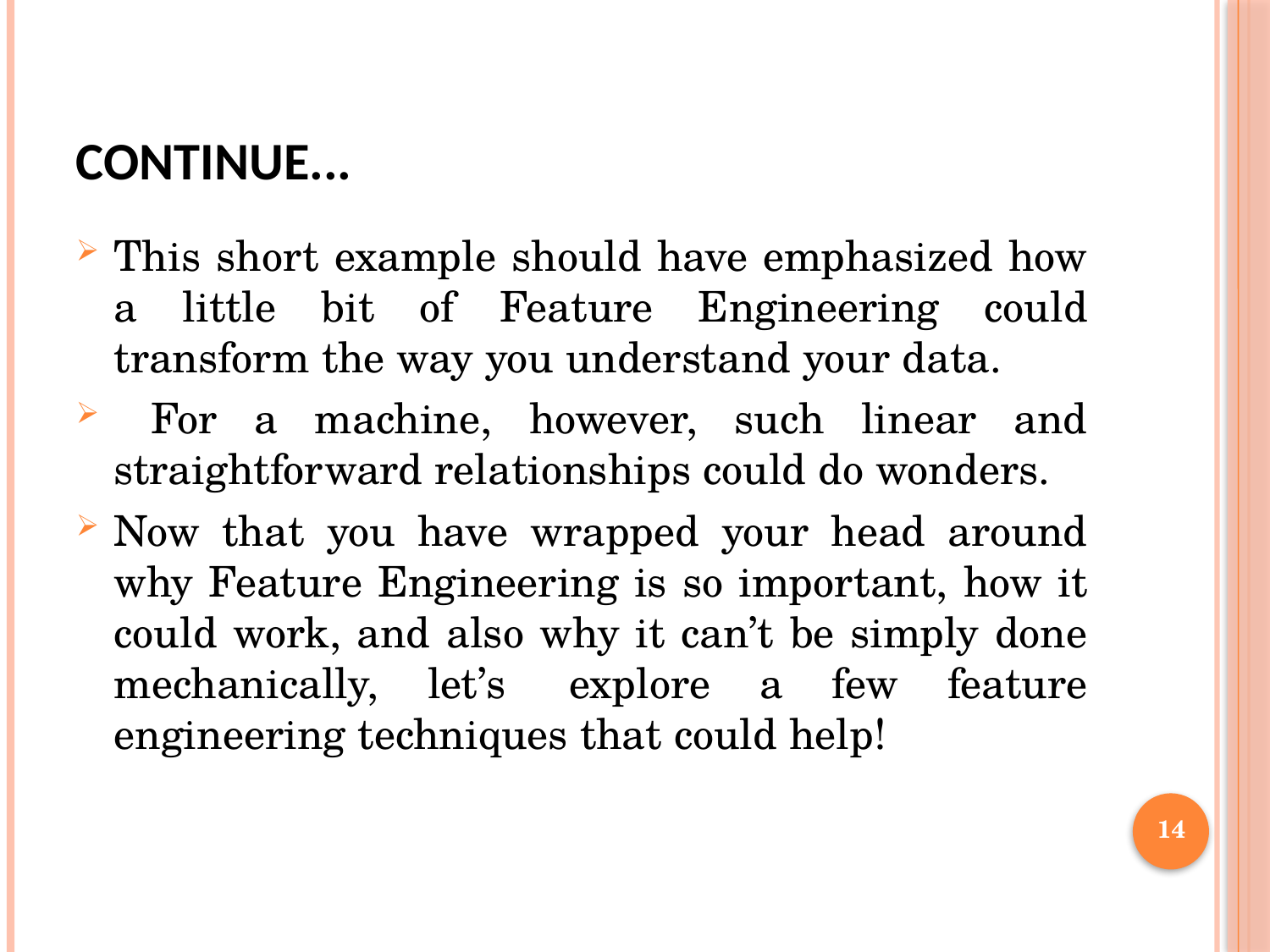

# Continue...
This short example should have emphasized how a little bit of Feature Engineering could transform the way you understand your data.
 For a machine, however, such linear and straightforward relationships could do wonders.
Now that you have wrapped your head around why Feature Engineering is so important, how it could work, and also why it can’t be simply done mechanically, let’s  explore a few feature engineering techniques that could help!

14